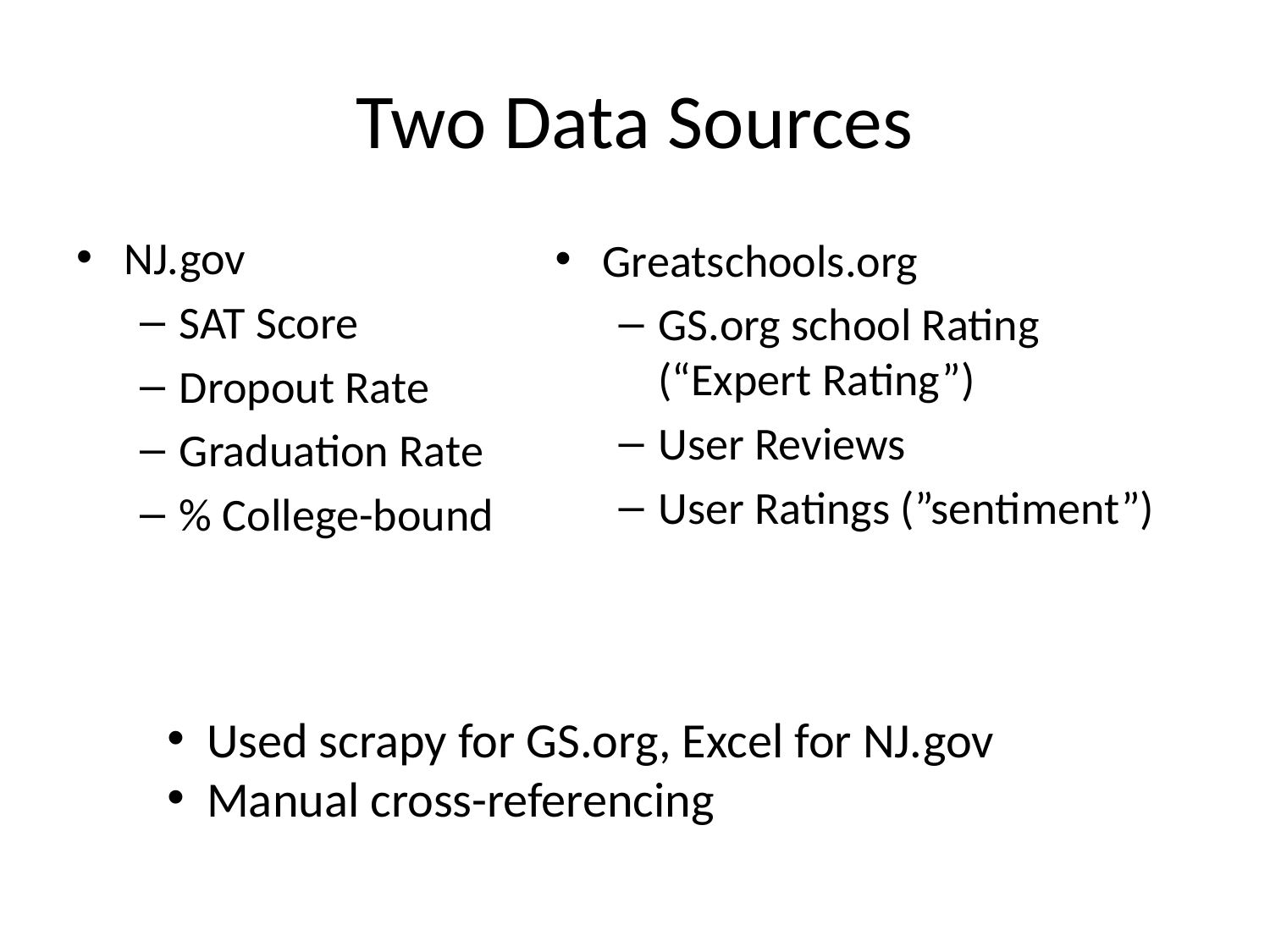

# Two Data Sources
NJ.gov
SAT Score
Dropout Rate
Graduation Rate
% College-bound

Greatschools.org
GS.org school Rating (“Expert Rating”)
User Reviews
User Ratings (”sentiment”)

Used scrapy for GS.org, Excel for NJ.gov
Manual cross-referencing